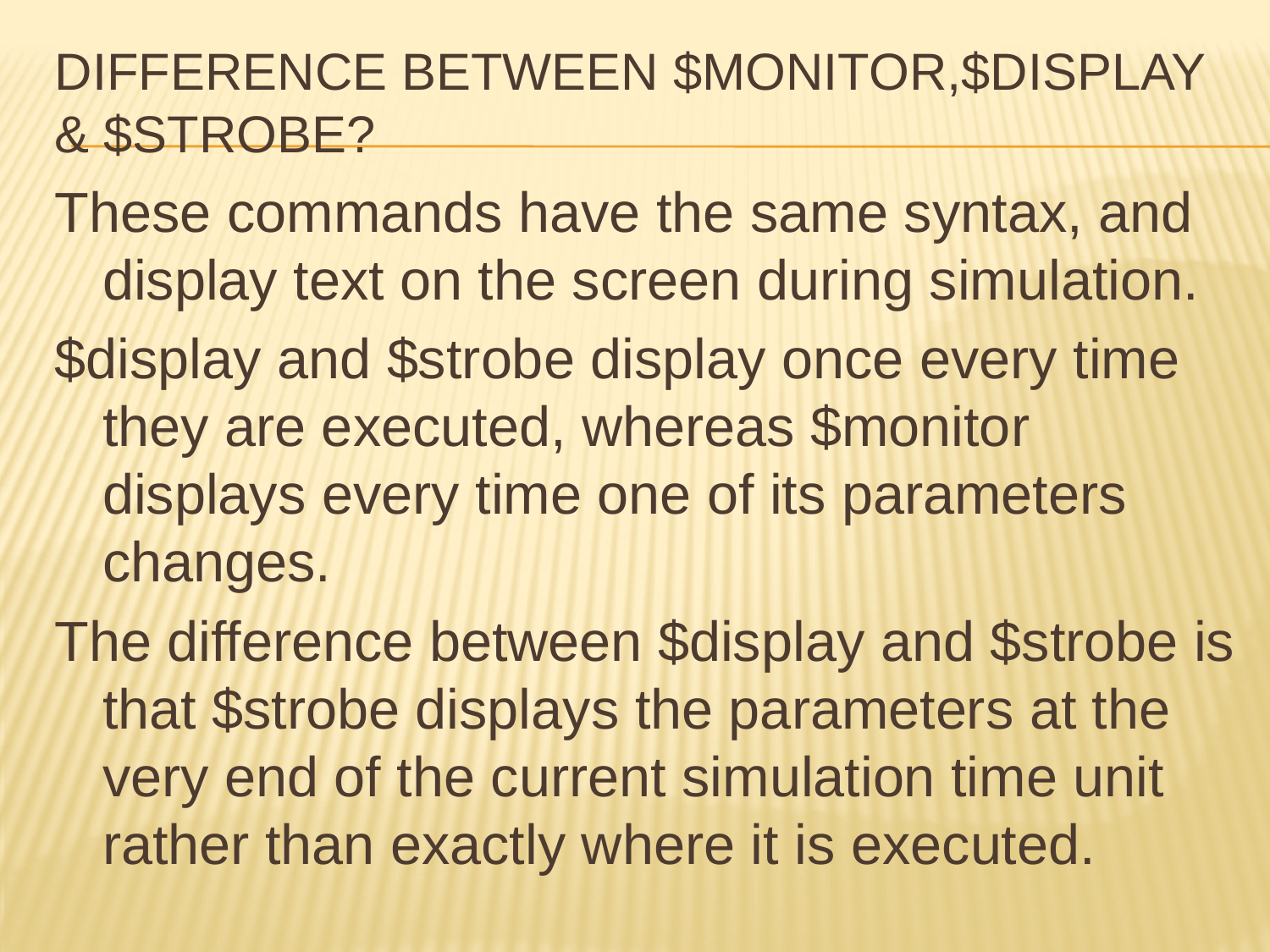

# Difference between $monitor,$display & $strobe?
These commands have the same syntax, and display text on the screen during simulation.
$display and $strobe display once every time they are executed, whereas $monitor displays every time one of its parameters changes.
The difference between $display and $strobe is that $strobe displays the parameters at the very end of the current simulation time unit rather than exactly where it is executed.